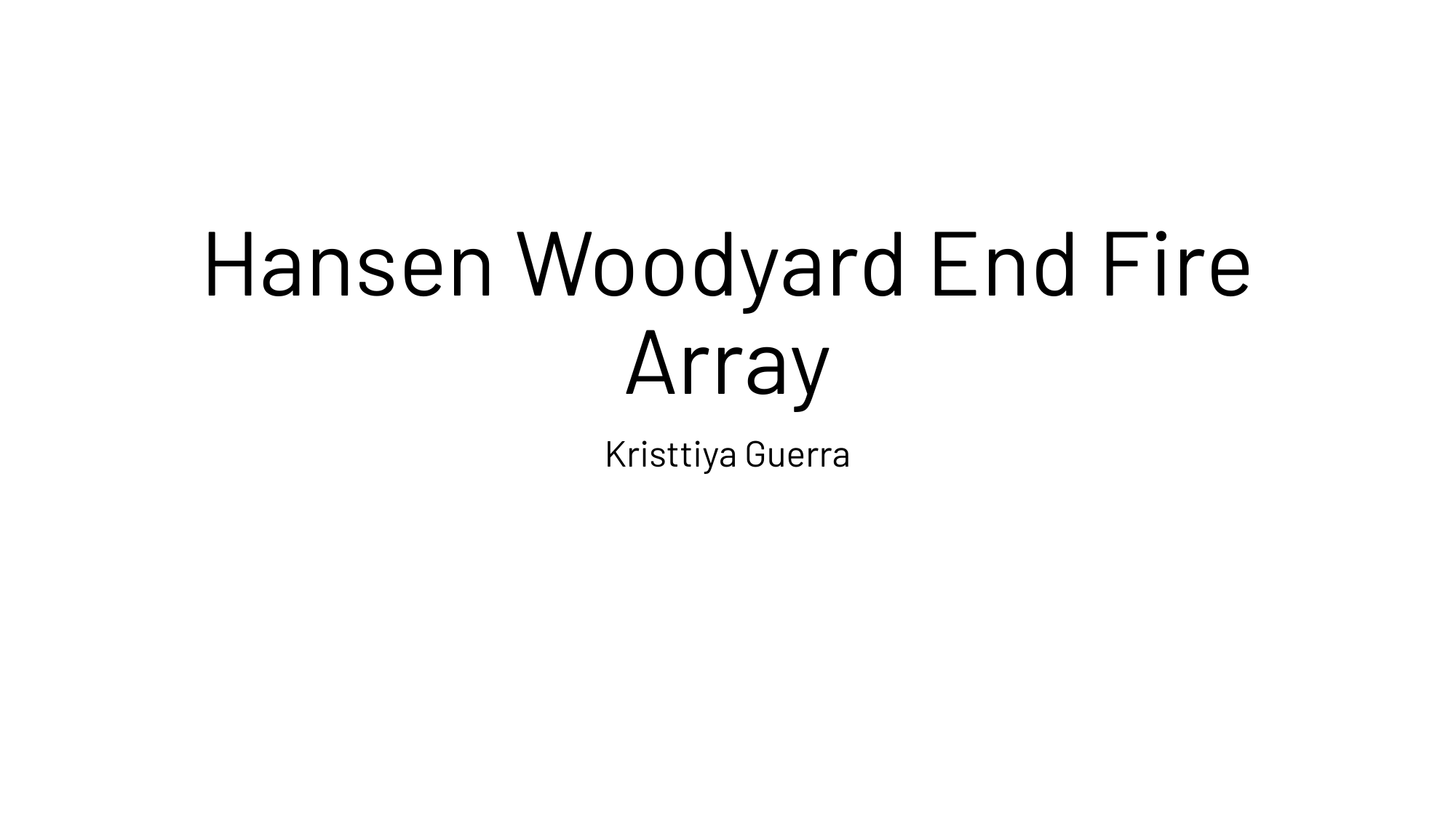

# Hansen Woodyard End Fire Array
Kristtiya Guerra